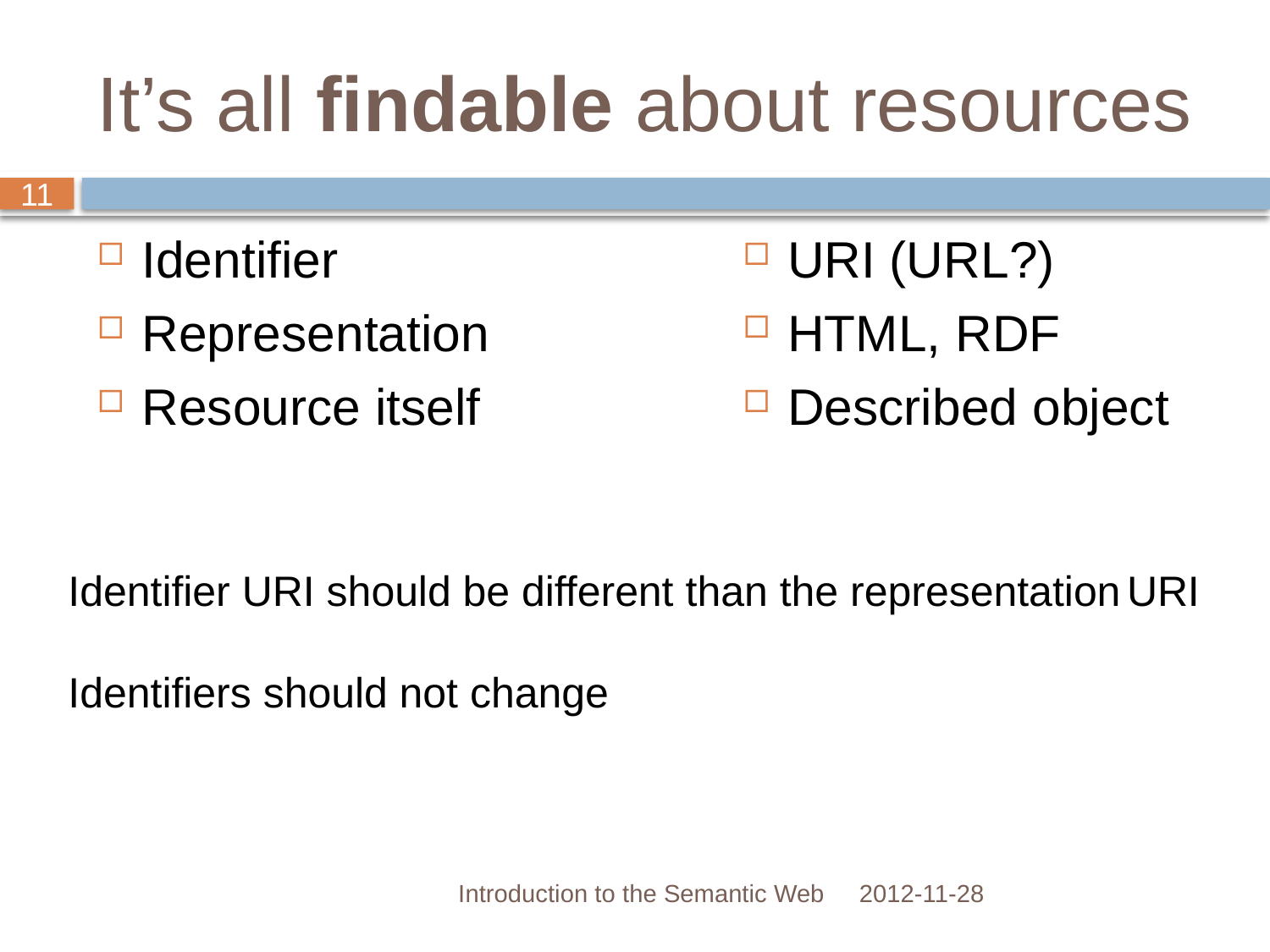

# It’s all findable about resources
11
URI (URL?)
HTML, RDF
Described object
Identifier
Representation
Resource itself
Identifier URI should be different than the representation URI

Identifiers should not change
Introduction to the Semantic Web
2012-11-28